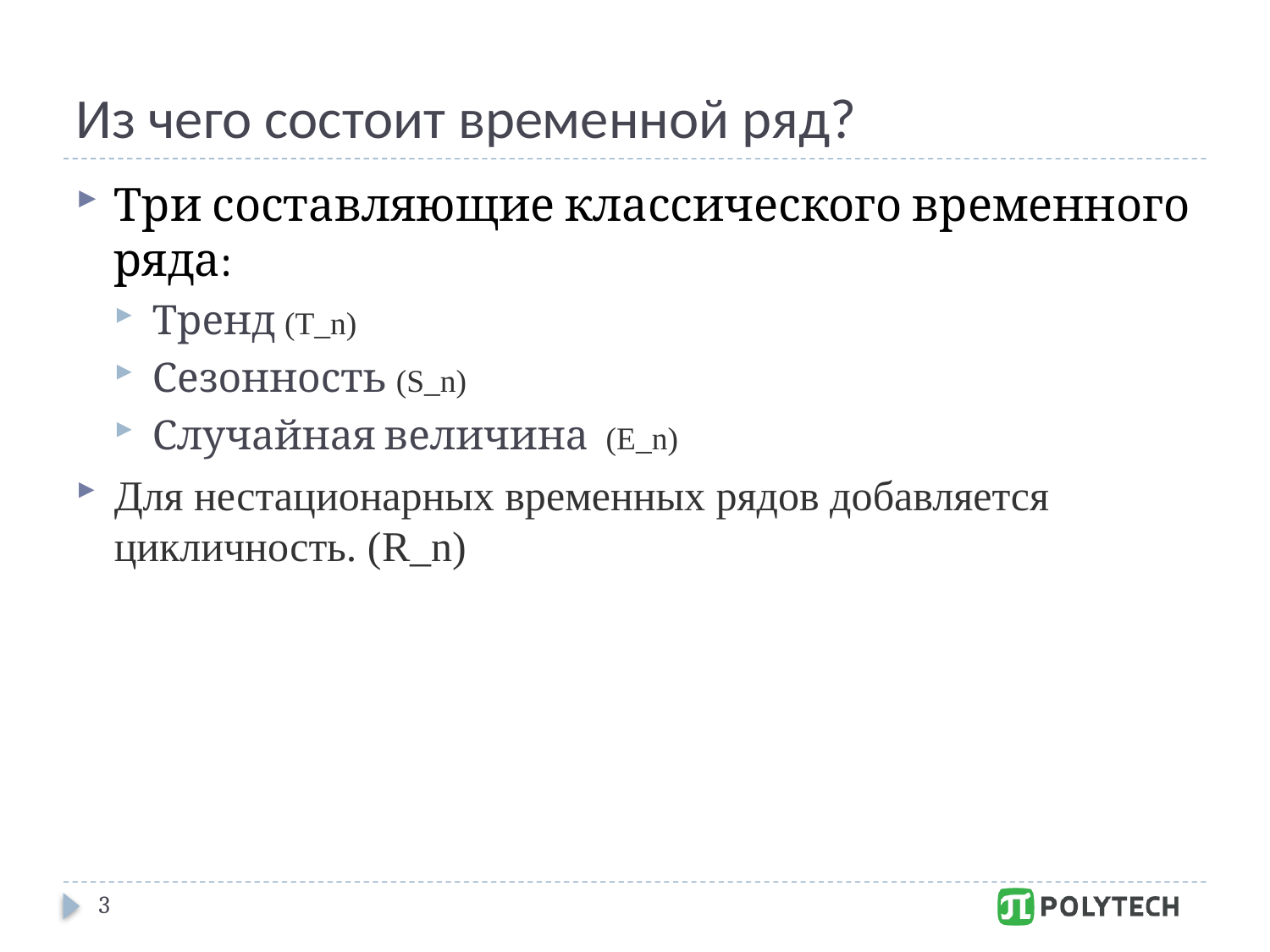

# Из чего состоит временной ряд?
Три составляющие классического временного ряда:
Тренд (T_n)
Сезонность (S_n)
Случайная величина  (E_n)
Для нестационарных временных рядов добавляется цикличность. (R_n)

3